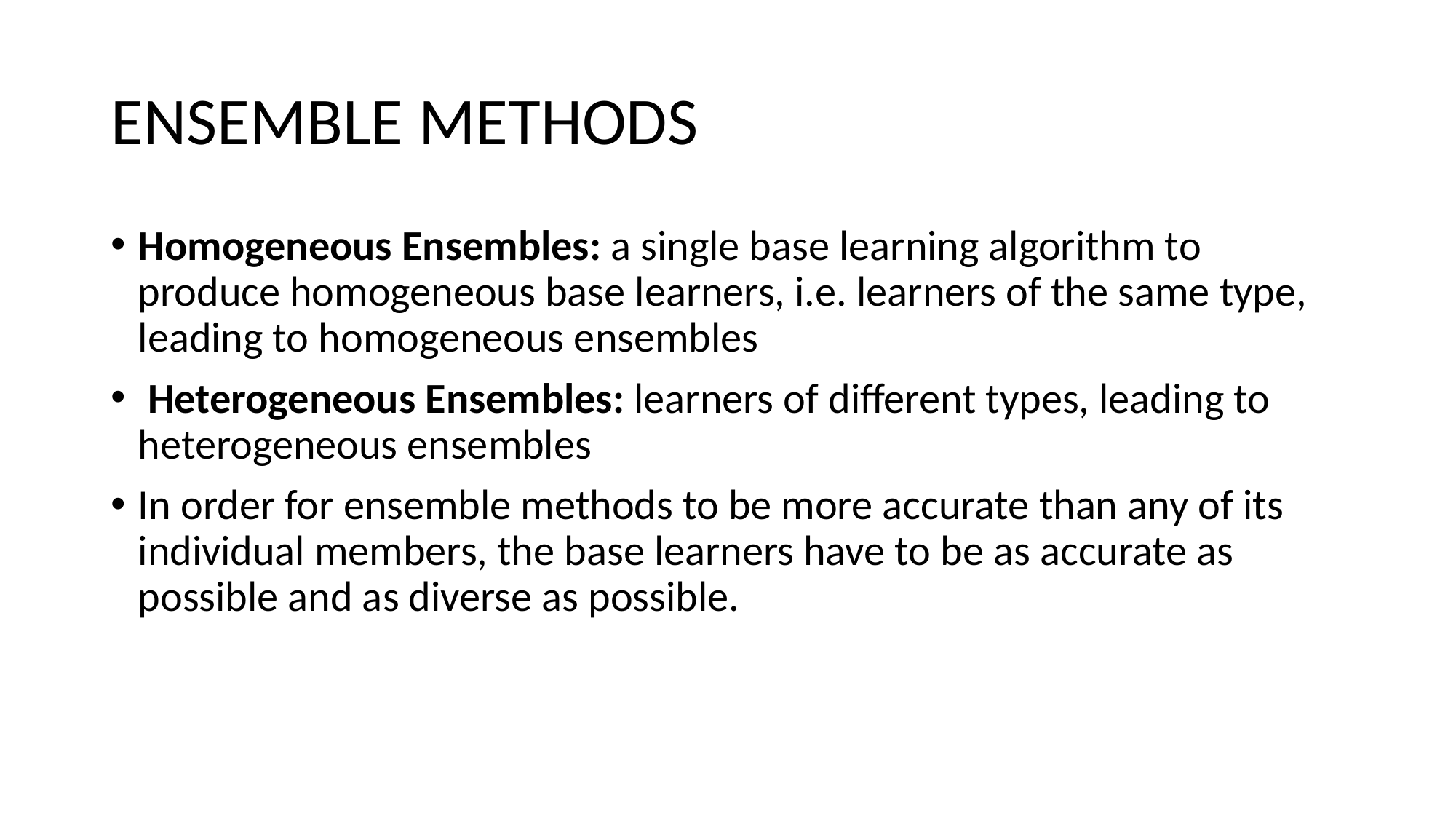

# ENSEMBLE METHODS
Homogeneous Ensembles: a single base learning algorithm to produce homogeneous base learners, i.e. learners of the same type, leading to homogeneous ensembles
 Heterogeneous Ensembles: learners of different types, leading to heterogeneous ensembles
In order for ensemble methods to be more accurate than any of its individual members, the base learners have to be as accurate as possible and as diverse as possible.